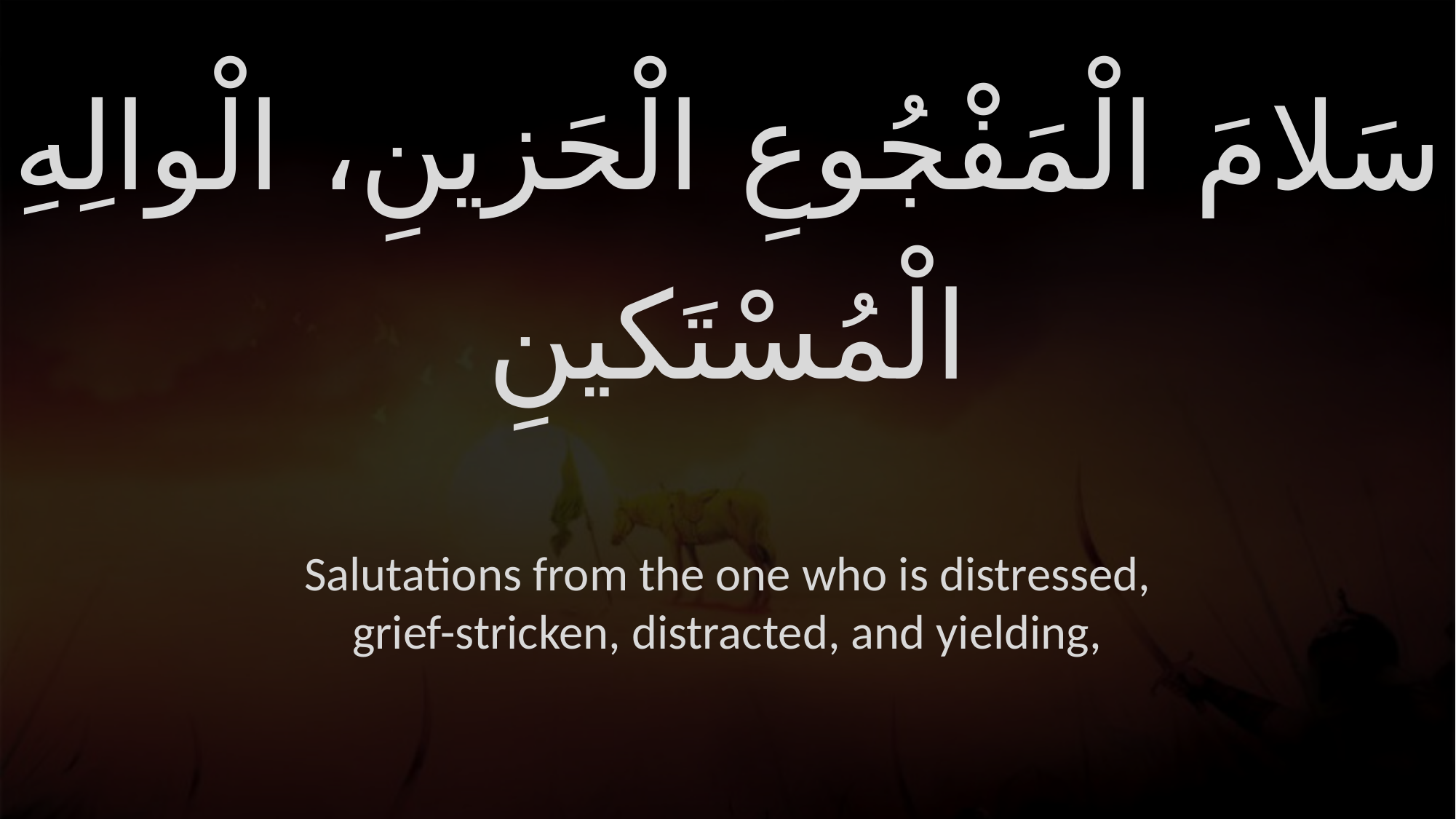

# سَلامَ الْمَفْجُوعِ الْحَزينِ، الْوالِهِ الْمُسْتَكينِ
Salutations from the one who is distressed, grief-stricken, distracted, and yielding,